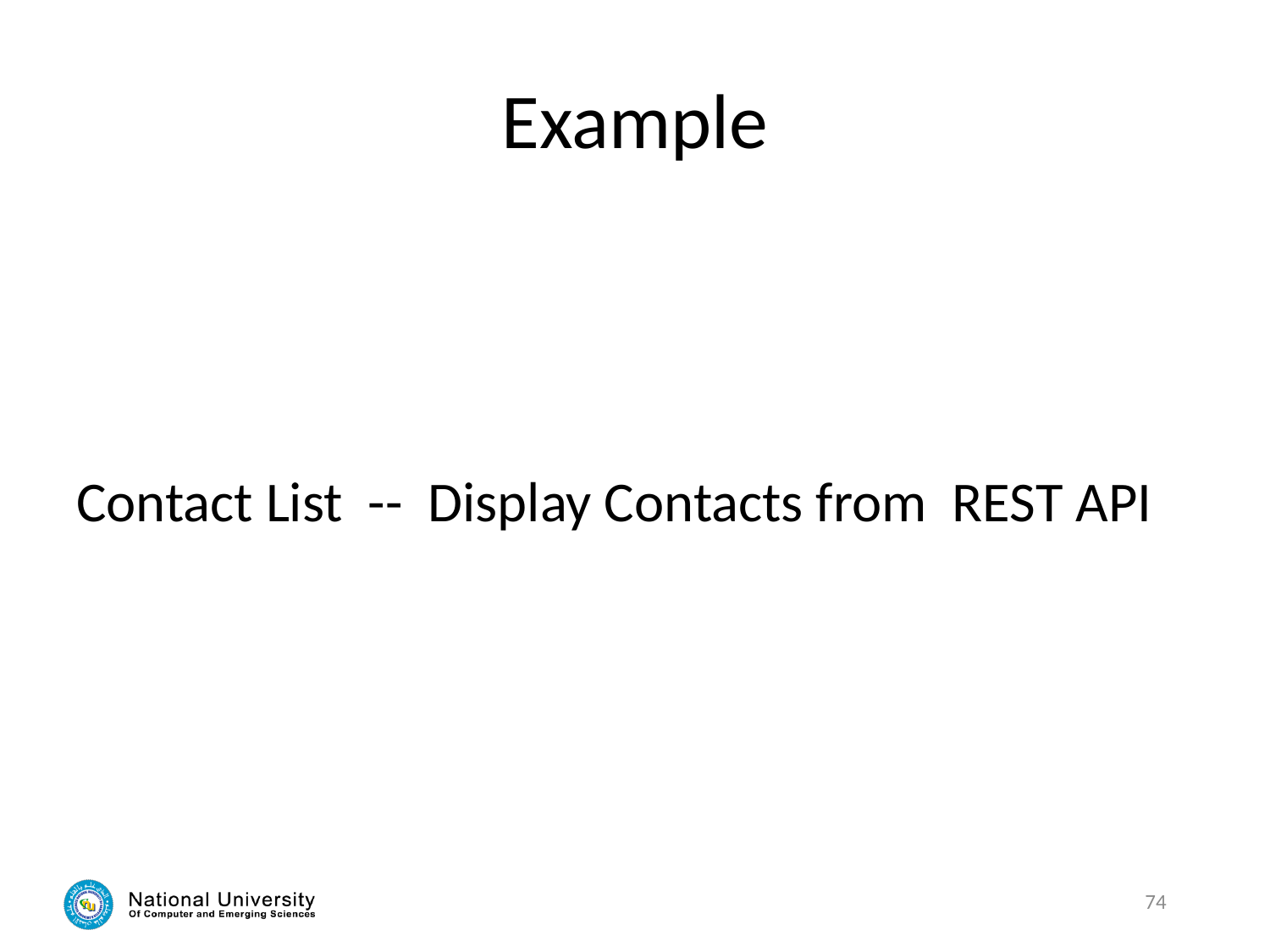

# Example

Contact List  --  Display Contacts from  REST API
74